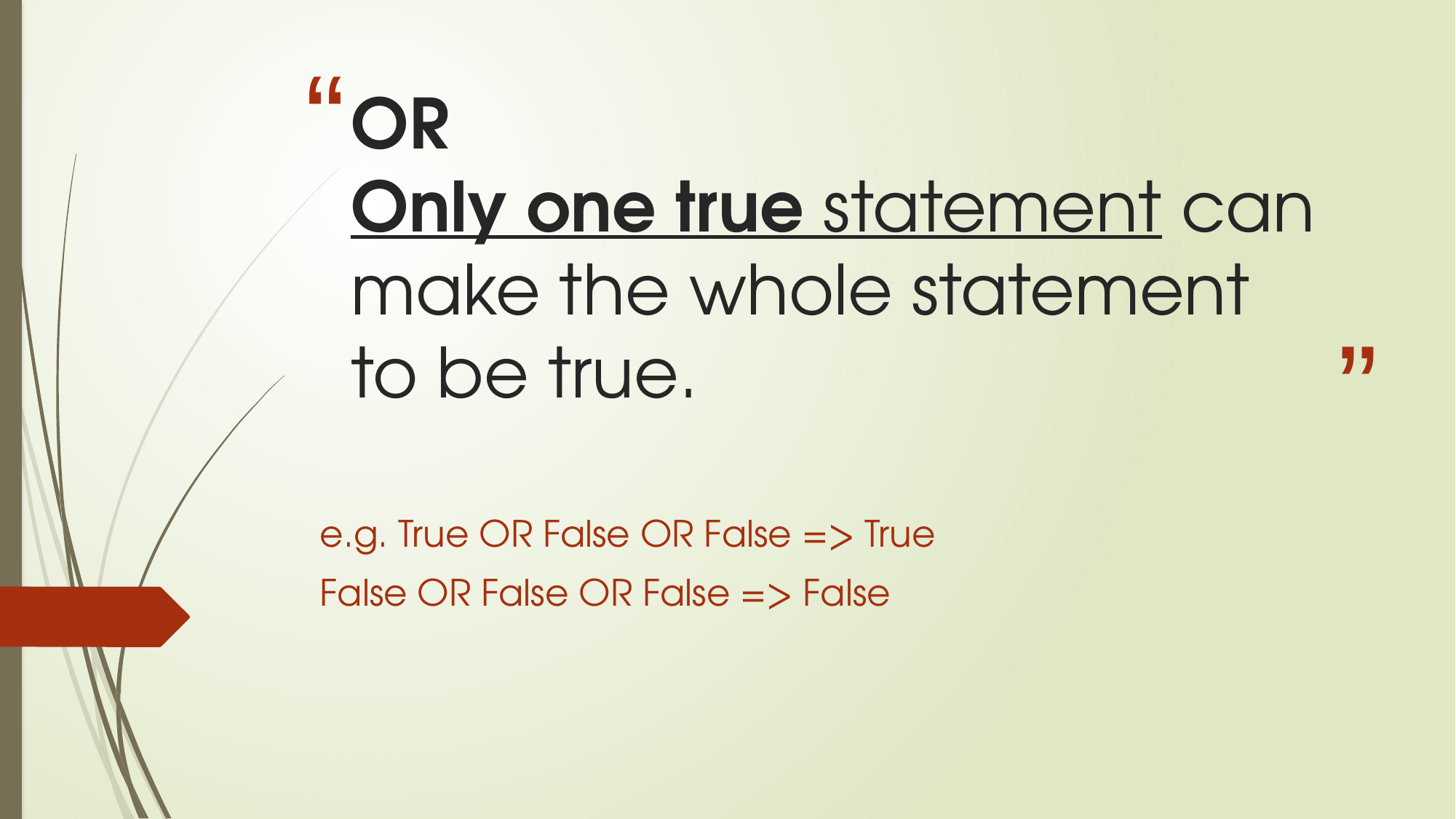

# OR Only one true statement can make the whole statement to be true.
e.g. True OR False OR False => True
False OR False OR False => False